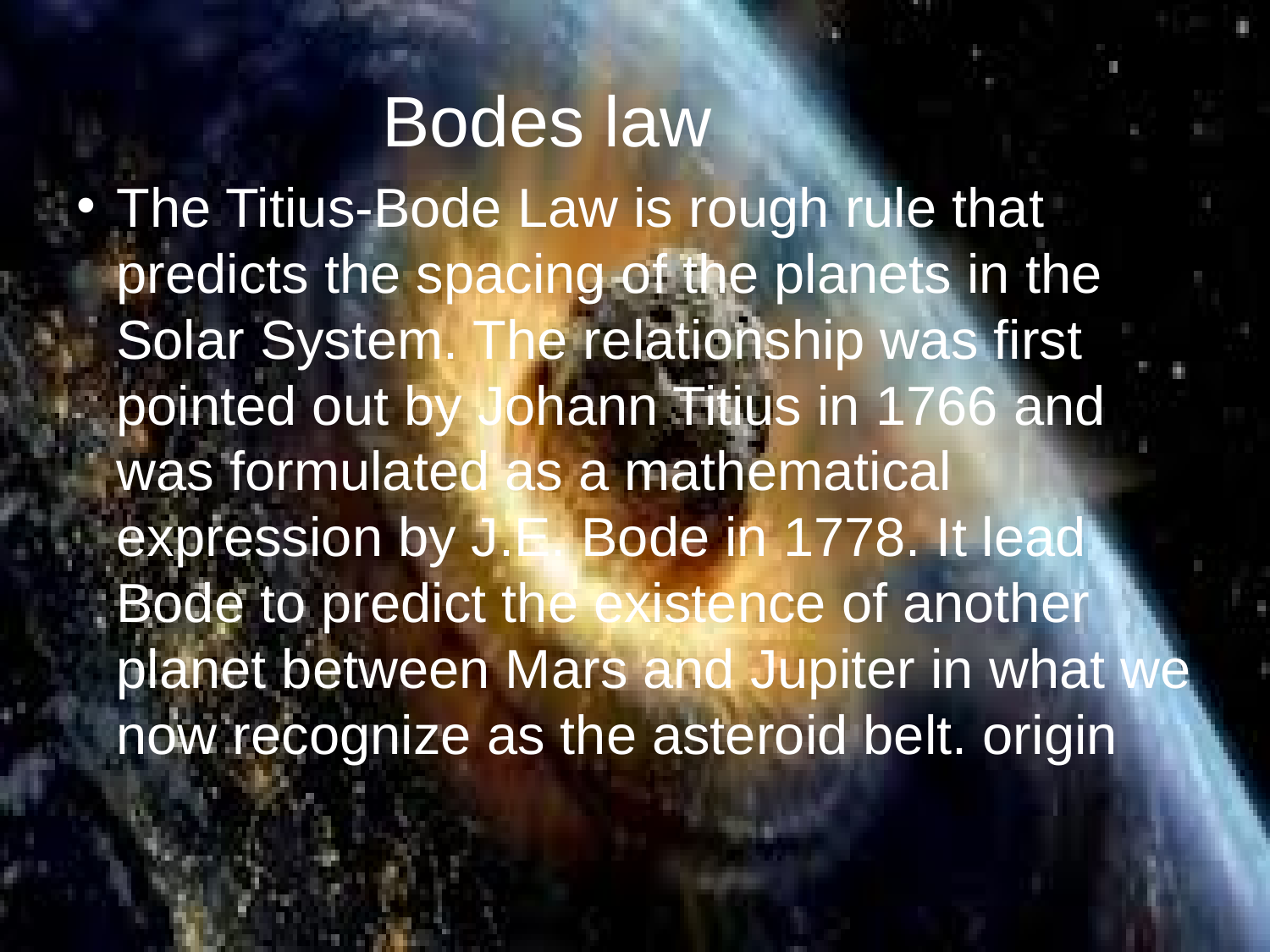

#
                   Bodes law
The Titius-Bode Law is rough rule that predicts the spacing of the planets in the Solar System. The relationship was first pointed out by Johann Titius in 1766 and was formulated as a mathematical expression by J.E. Bode in 1778. It lead Bode to predict the existence of another planet between Mars and Jupiter in what we now recognize as the asteroid belt. origin